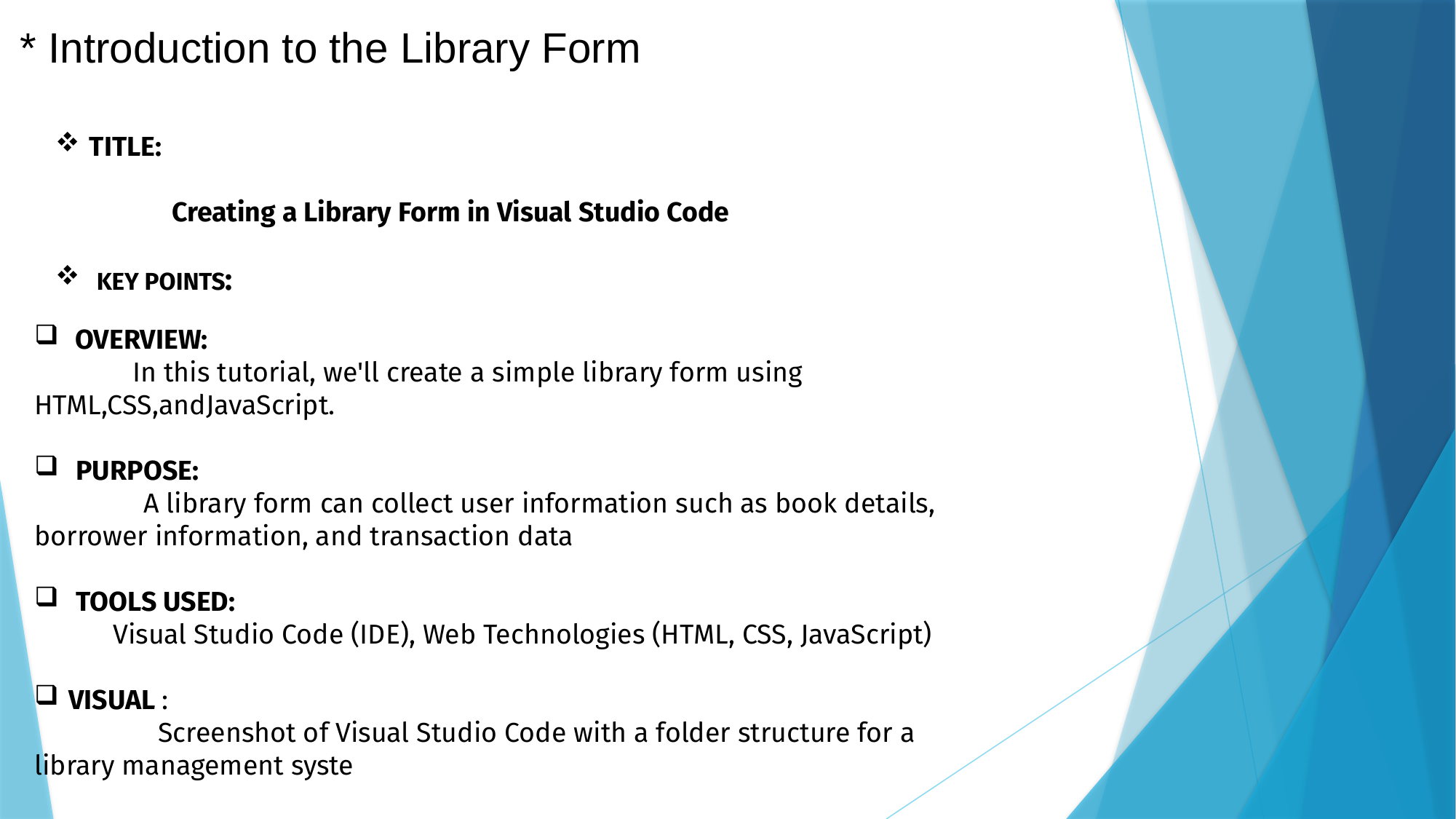

# * Introduction to the Library Form
TITLE:

                Creating a Library Form in Visual Studio Code

 KEY POINTS:
 OVERVIEW:
               In this tutorial, we'll create a simple library form using HTML,CSS,andJavaScript.

 PURPOSE:
               A library form can collect user information such as book details, borrower information, and transaction data

 TOOLS USED:
            Visual Studio Code (IDE), Web Technologies (HTML, CSS, JavaScript)

VISUAL :
                 Screenshot of Visual Studio Code with a folder structure for a library management syste